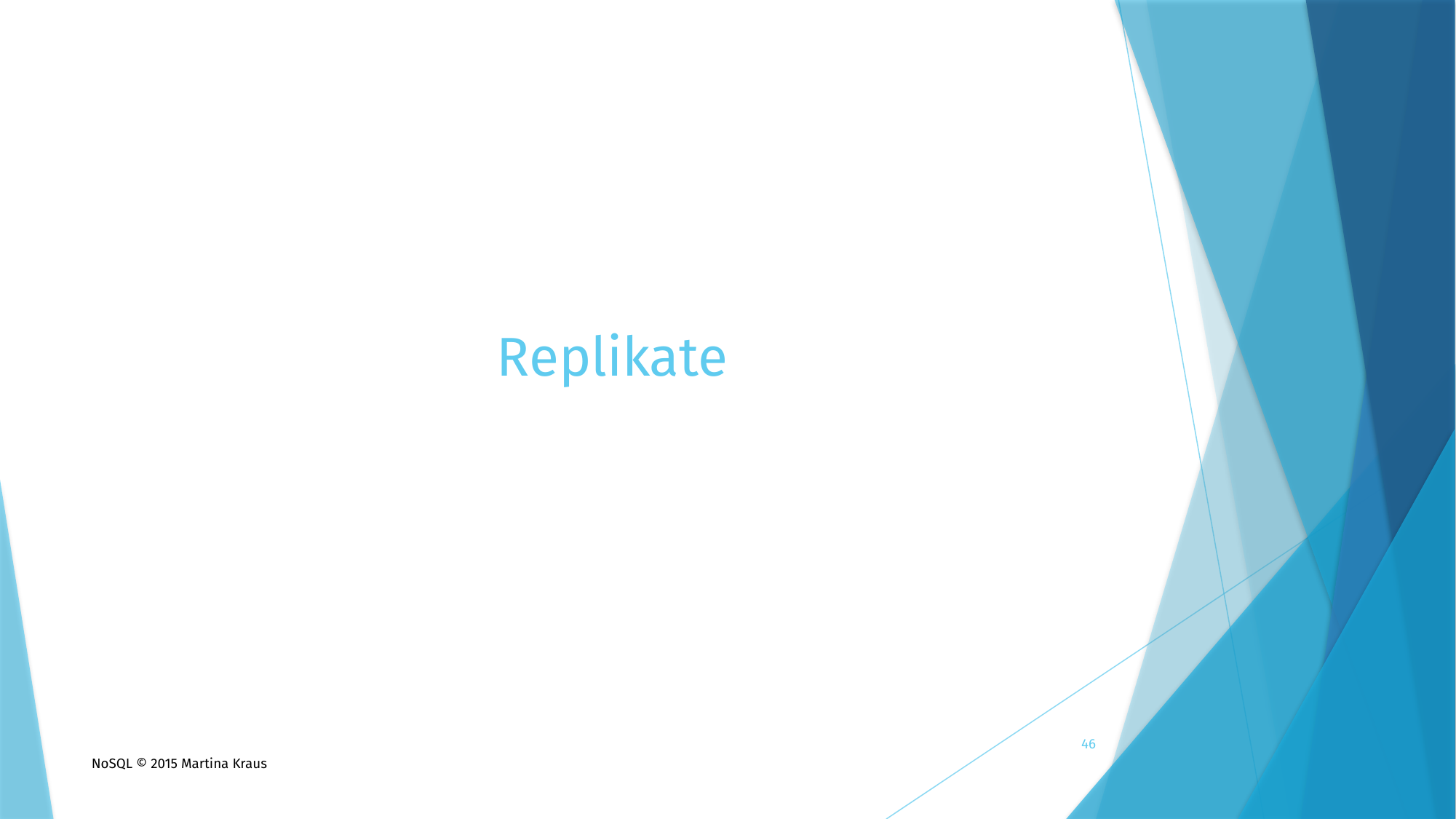

# Replikate
46
NoSQL © 2015 Martina Kraus